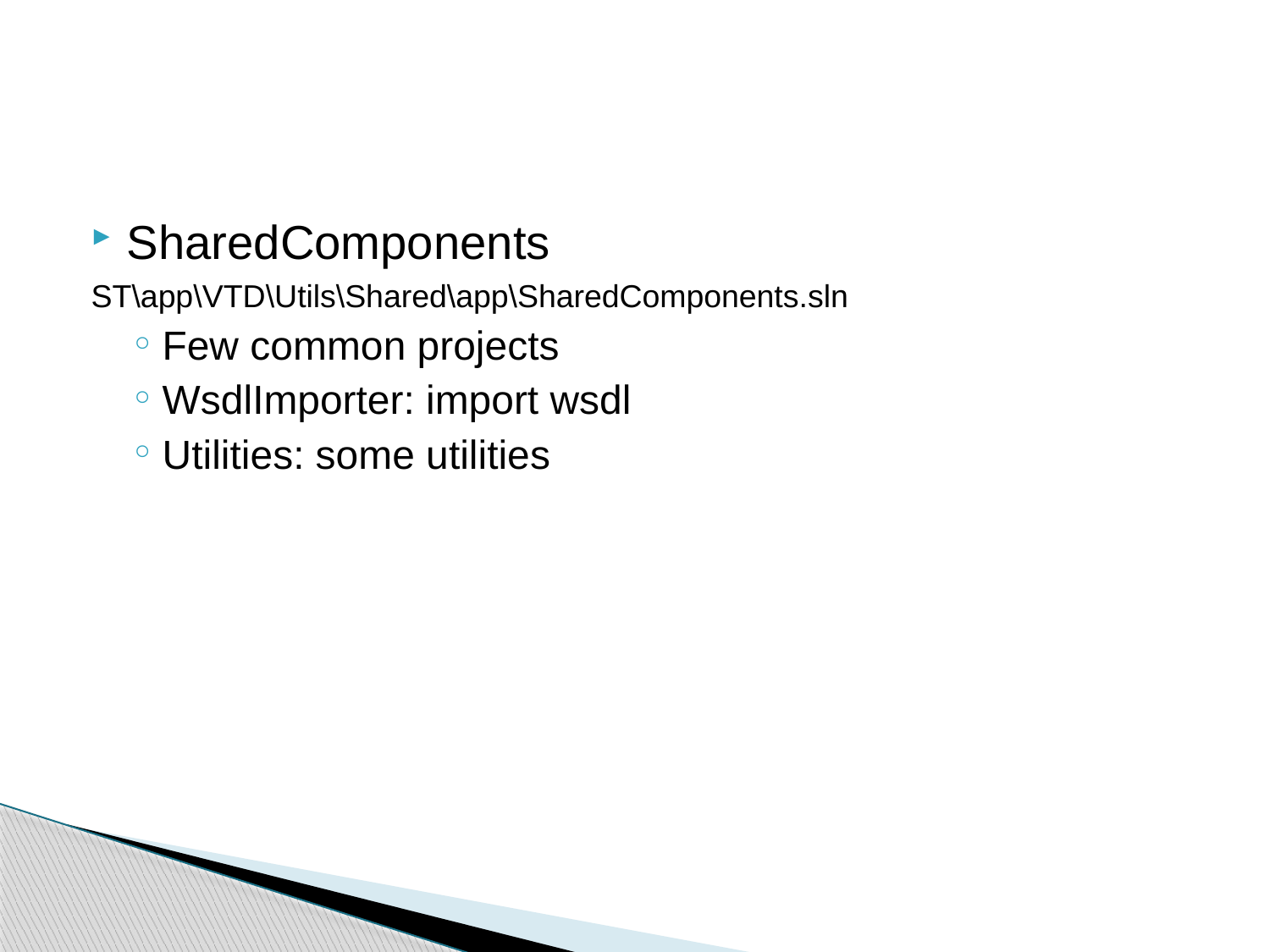

#
SharedComponents
ST\app\VTD\Utils\Shared\app\SharedComponents.sln
Few common projects
WsdlImporter: import wsdl
Utilities: some utilities